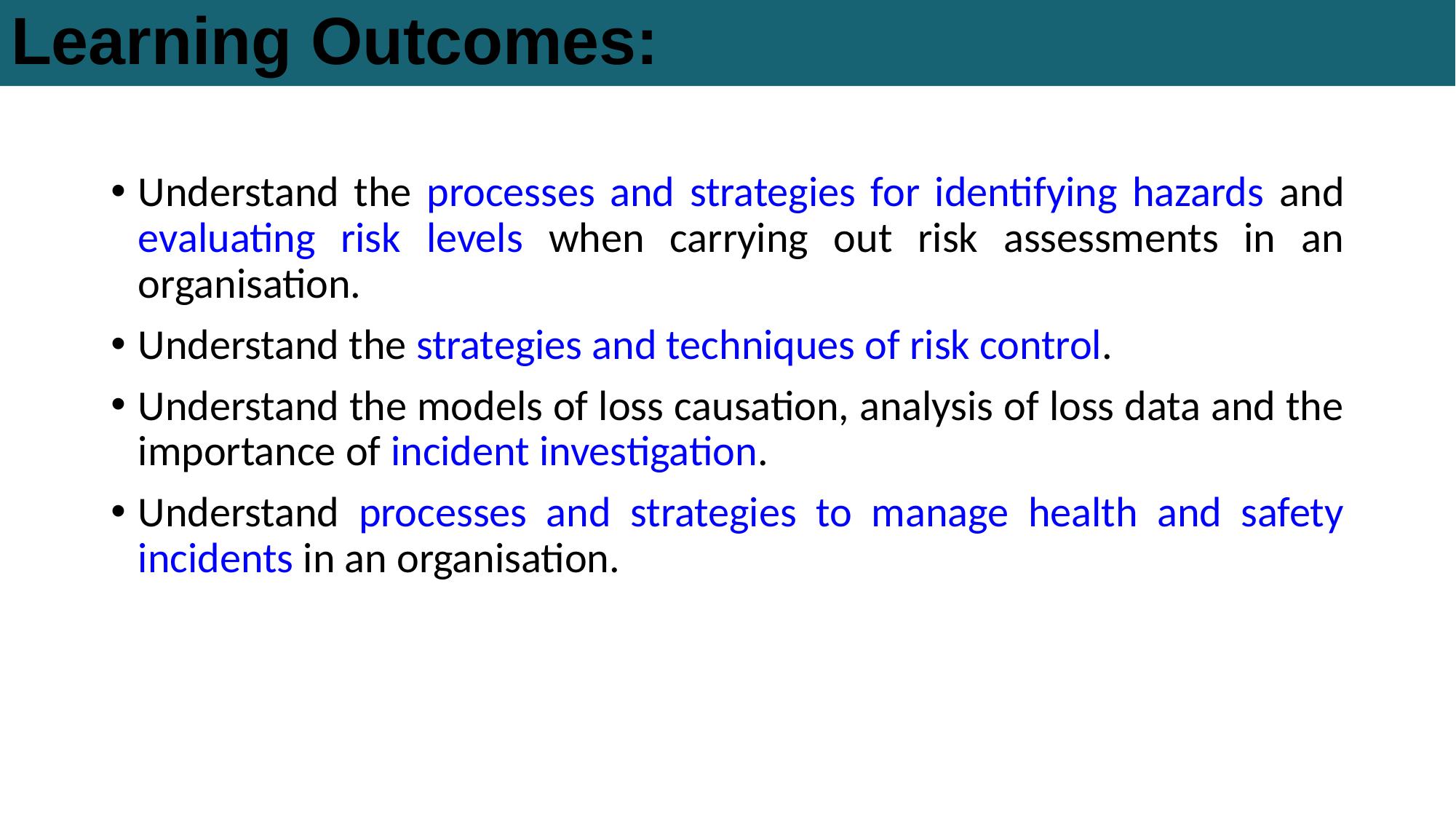

# Learning Outcomes:
Understand the processes and strategies for identifying hazards and evaluating risk levels when carrying out risk assessments in an organisation.
Understand the strategies and techniques of risk control.
Understand the models of loss causation, analysis of loss data and the importance of incident investigation.
Understand processes and strategies to manage health and safety incidents in an organisation.